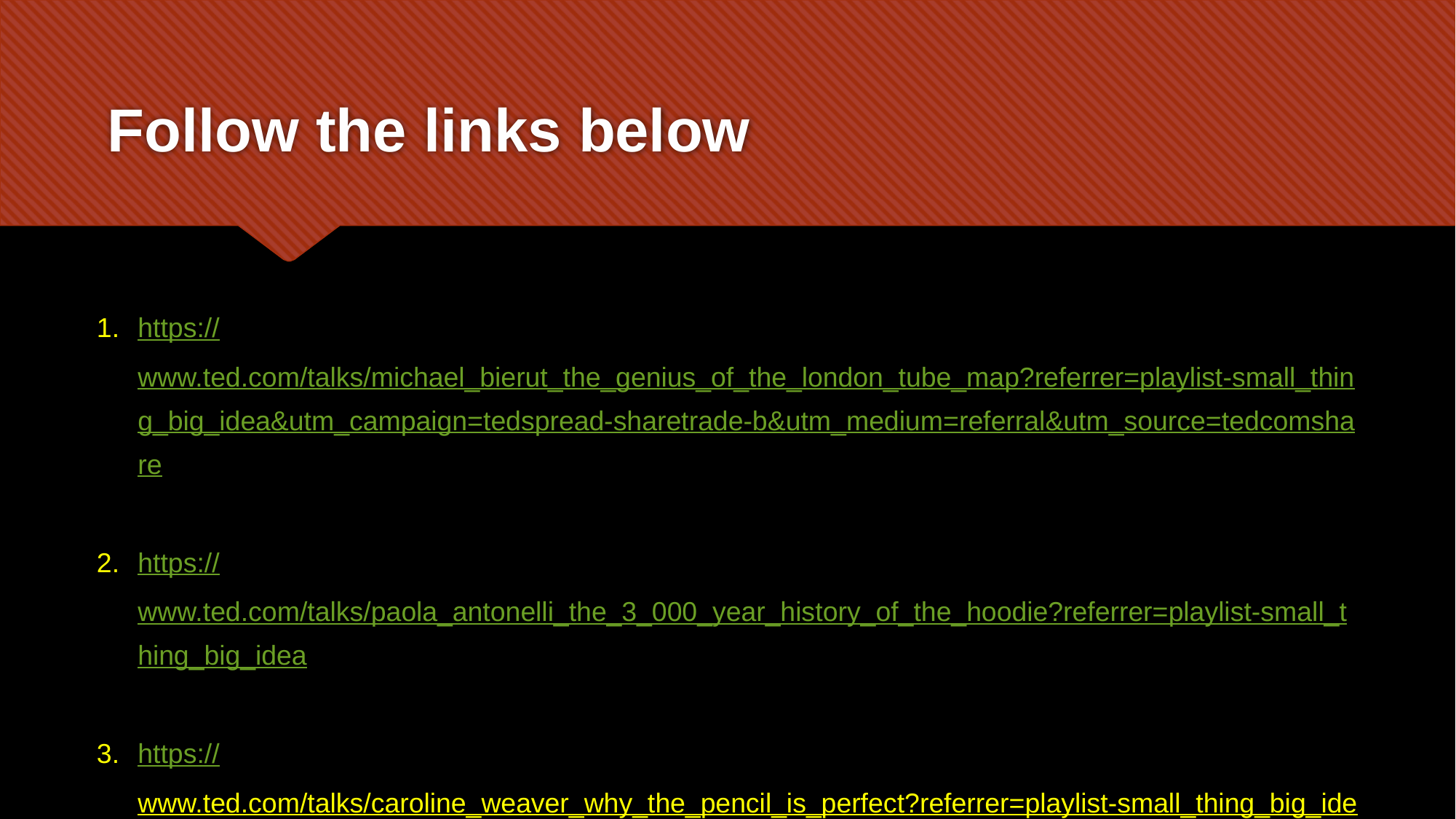

# Follow the links below
https://www.ted.com/talks/michael_bierut_the_genius_of_the_london_tube_map?referrer=playlist-small_thing_big_idea&utm_campaign=tedspread-sharetrade-b&utm_medium=referral&utm_source=tedcomshare

https://www.ted.com/talks/paola_antonelli_the_3_000_year_history_of_the_hoodie?referrer=playlist-small_thing_big_idea

https://www.ted.com/talks/caroline_weaver_why_the_pencil_is_perfect?referrer=playlist-small_thing_big_idea